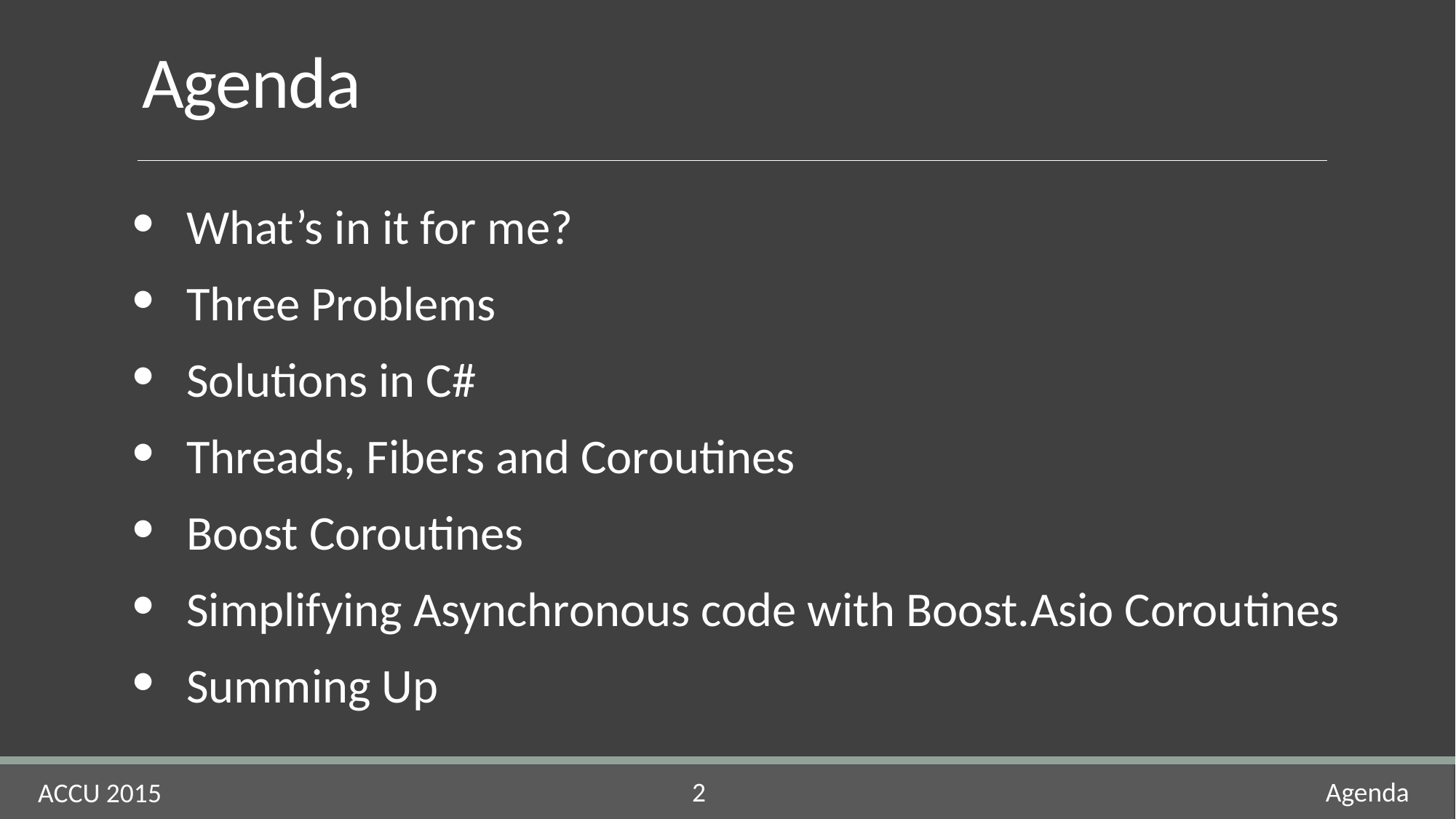

# Agenda
What’s in it for me?
Three Problems
Solutions in C#
Threads, Fibers and Coroutines
Boost Coroutines
Simplifying Asynchronous code with Boost.Asio Coroutines
Summing Up
Agenda